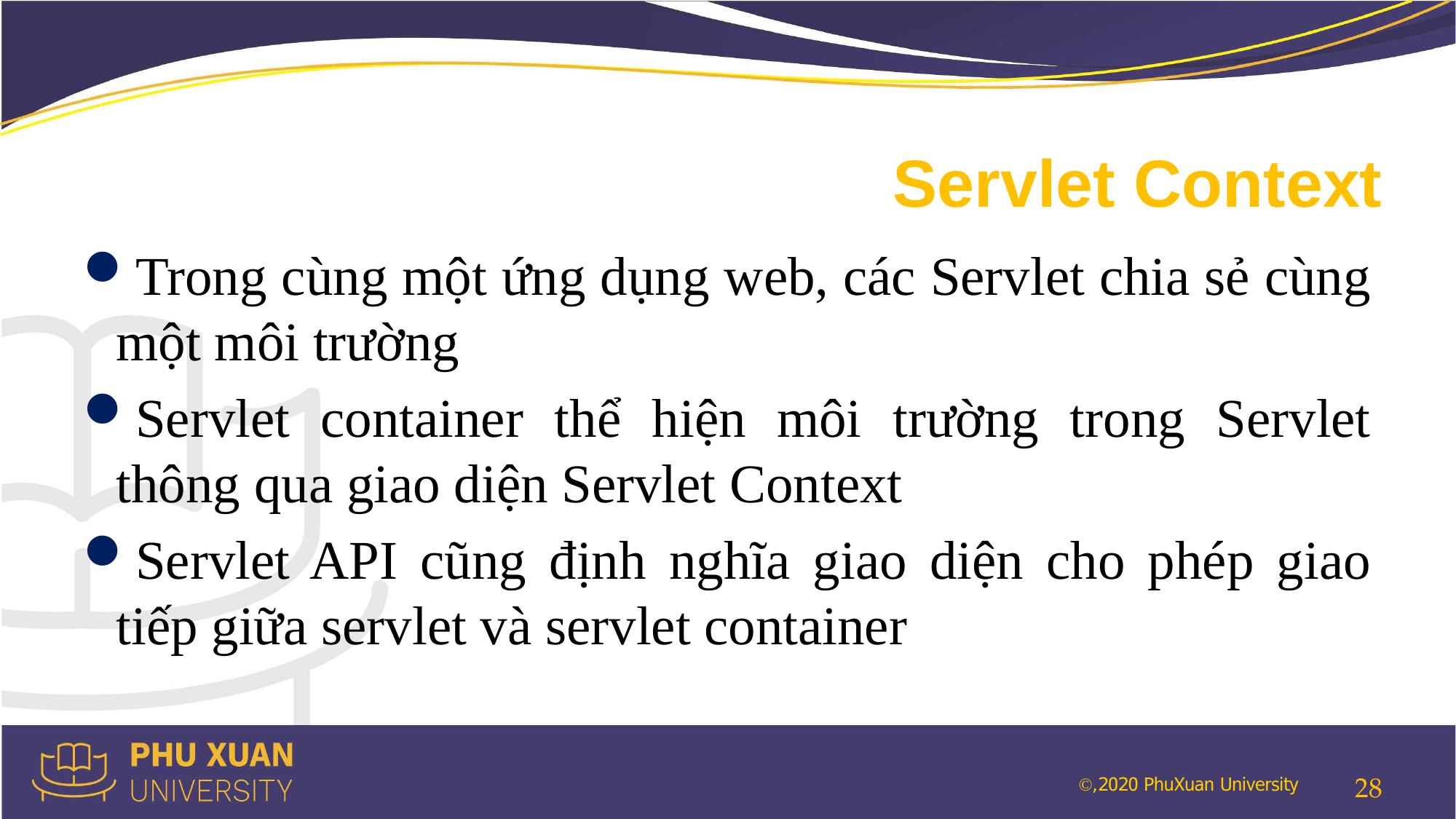

# Servlet Context
Trong cùng một ứng dụng web, các Servlet chia sẻ cùng một môi trường
Servlet container thể hiện môi trường trong Servlet thông qua giao diện Servlet Context
Servlet API cũng định nghĩa giao diện cho phép giao tiếp giữa servlet và servlet container

28